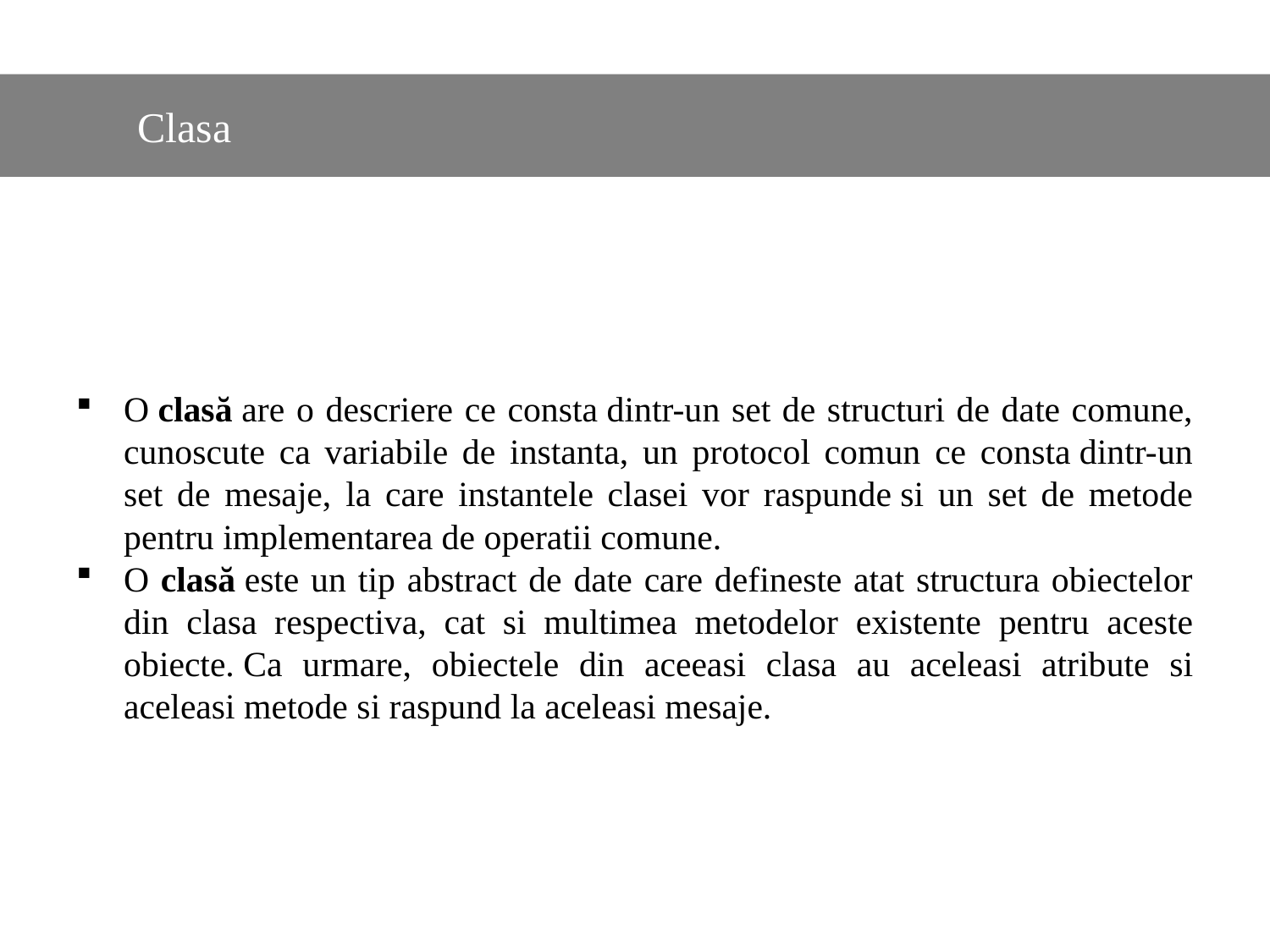

#
	Clasa

O clasă are o descriere ce consta dintr-un set de structuri de date comune, cunoscute ca variabile de instanta, un protocol comun ce consta dintr-un set de mesaje, la care instantele clasei vor raspunde si un set de metode pentru implementarea de operatii comune.
O clasă este un tip abstract de date care defineste atat structura obiectelor din clasa respectiva, cat si multimea metodelor existente pentru aceste obiecte. Ca urmare, obiectele din aceeasi clasa au aceleasi atribute si aceleasi metode si raspund la aceleasi mesaje.